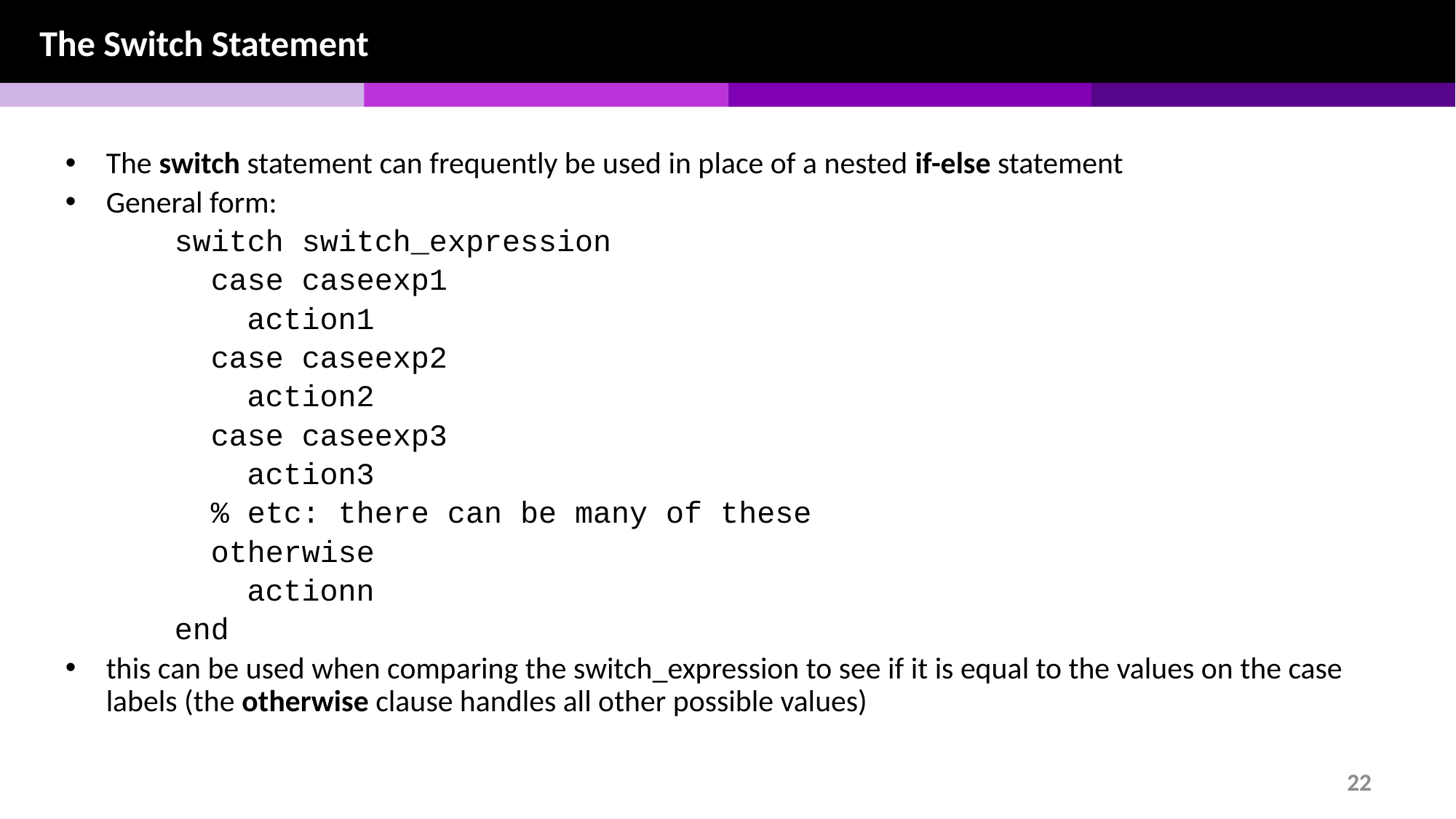

The Switch Statement
The switch statement can frequently be used in place of a nested if-else statement
General form:
switch switch_expression
  case caseexp1
    action1
  case caseexp2
    action2
  case caseexp3
    action3
  % etc: there can be many of these
  otherwise
    actionn
end
this can be used when comparing the switch_expression to see if it is equal to the values on the case labels (the otherwise clause handles all other possible values)